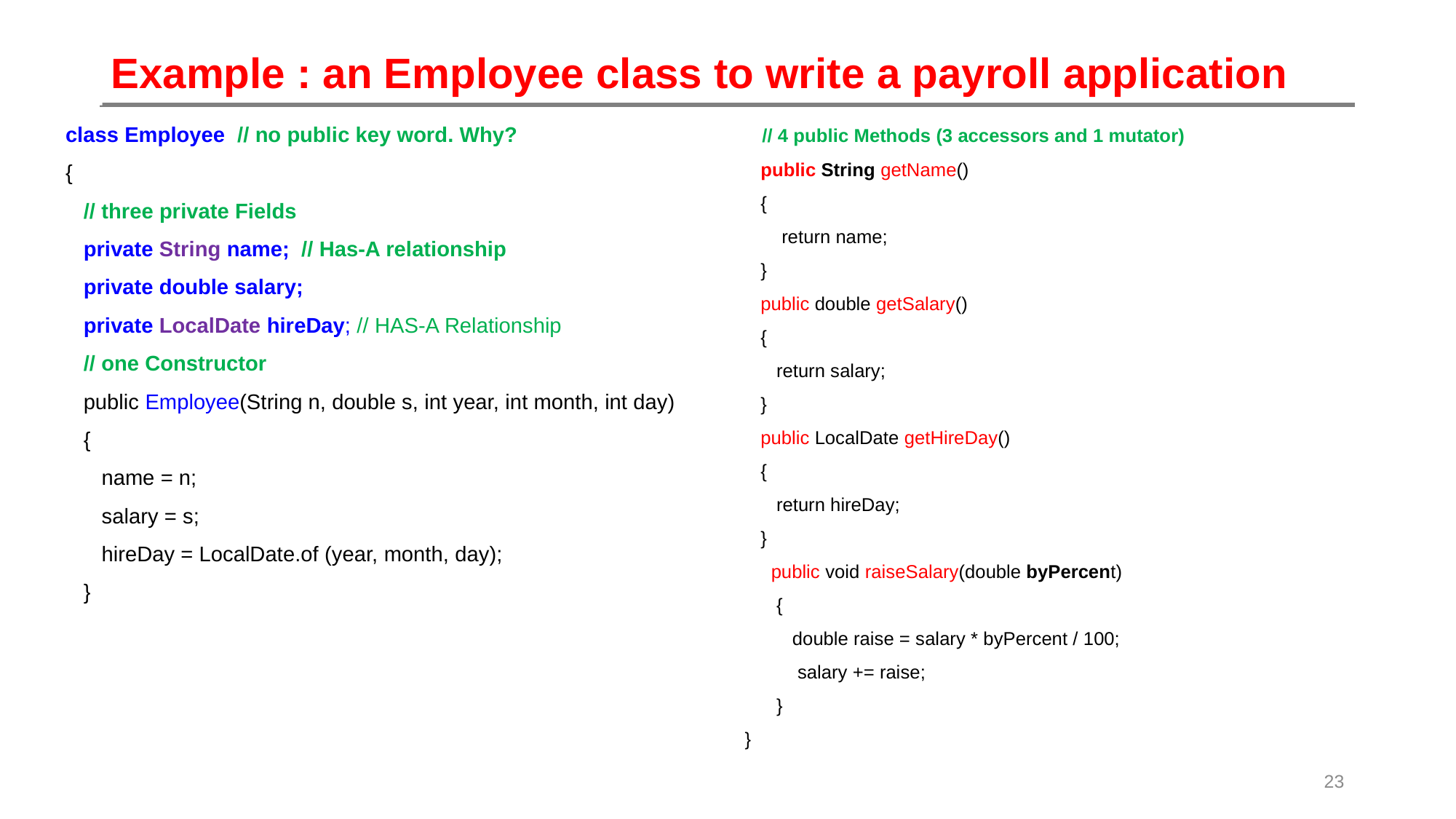

# Example : an Employee class to write a payroll application
class Employee  // no public key word. Why?
{
   // three private Fields
   private String name;  // Has-A relationship
   private double salary;
   private LocalDate hireDay; // HAS-A Relationship
   // one Constructor
   public Employee(String n, double s, int year, int month, int day)
   {
      name = n;
      salary = s;
      hireDay = LocalDate.of (year, month, day);
   }

   // 4 public Methods (3 accessors and 1 mutator)
   public String getName()
   {
       return name;
   }
   public double getSalary()
   {
      return salary;
   }
   public LocalDate getHireDay()
   {
      return hireDay;
   }
     public void raiseSalary(double byPercent)
      {
         double raise = salary * byPercent / 100;
          salary += raise;
      }
}

23